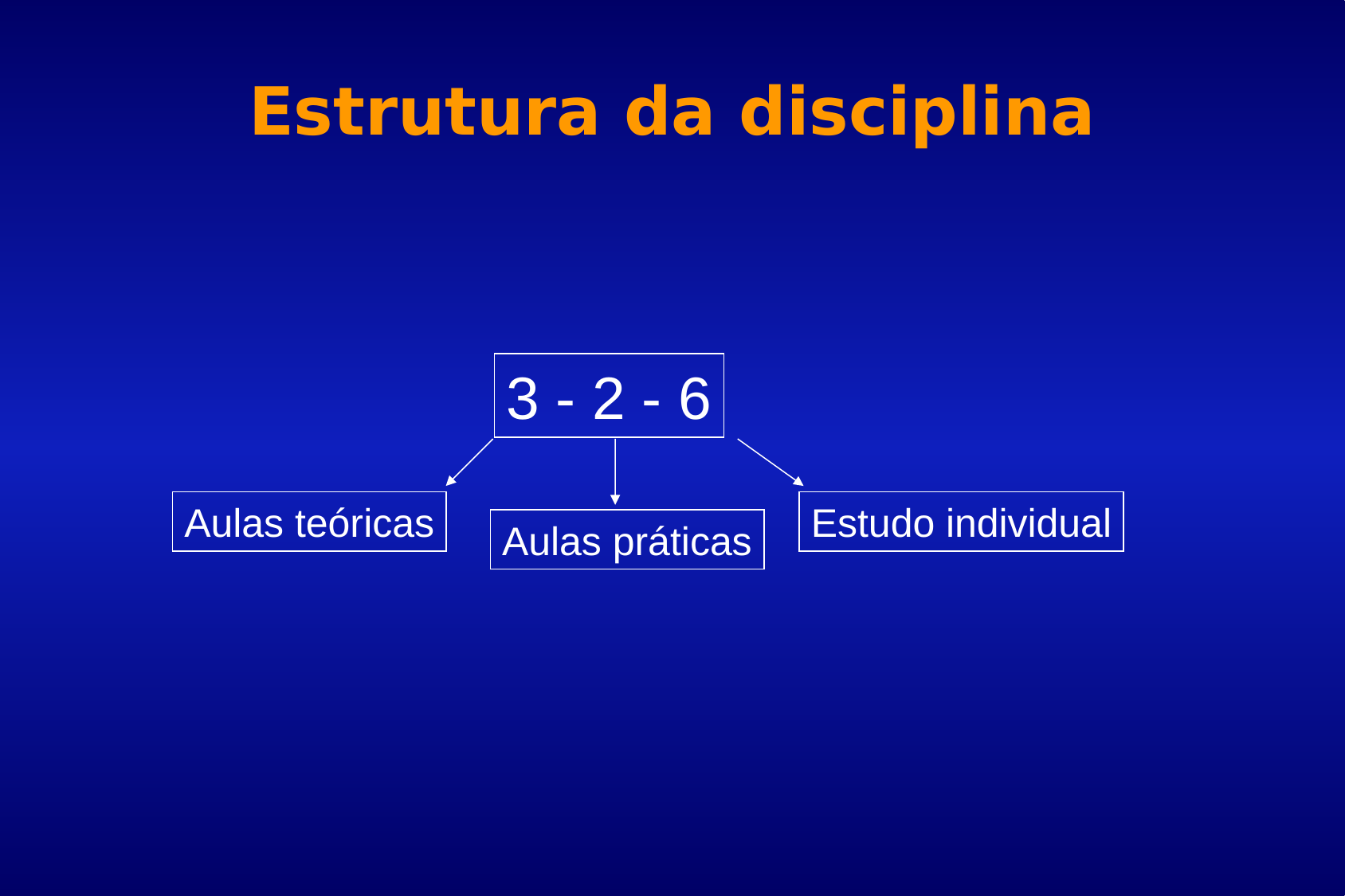

Estrutura da disciplina
3 - 2 - 6

Aulas teóricas
Estudo individual
Aulas práticas